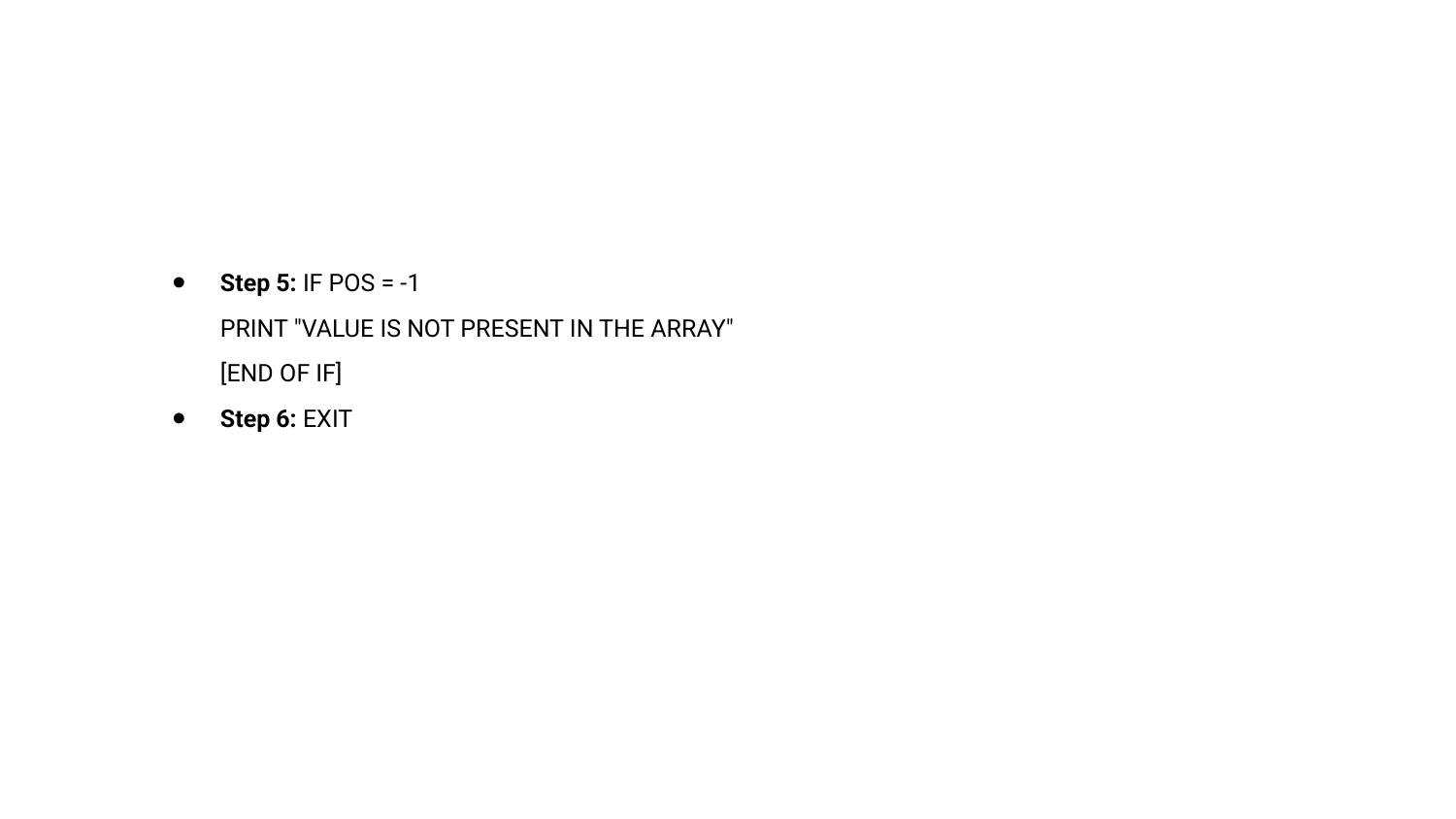

#
Step 5: IF POS = -1
PRINT "VALUE IS NOT PRESENT IN THE ARRAY"
[END OF IF]
Step 6: EXIT